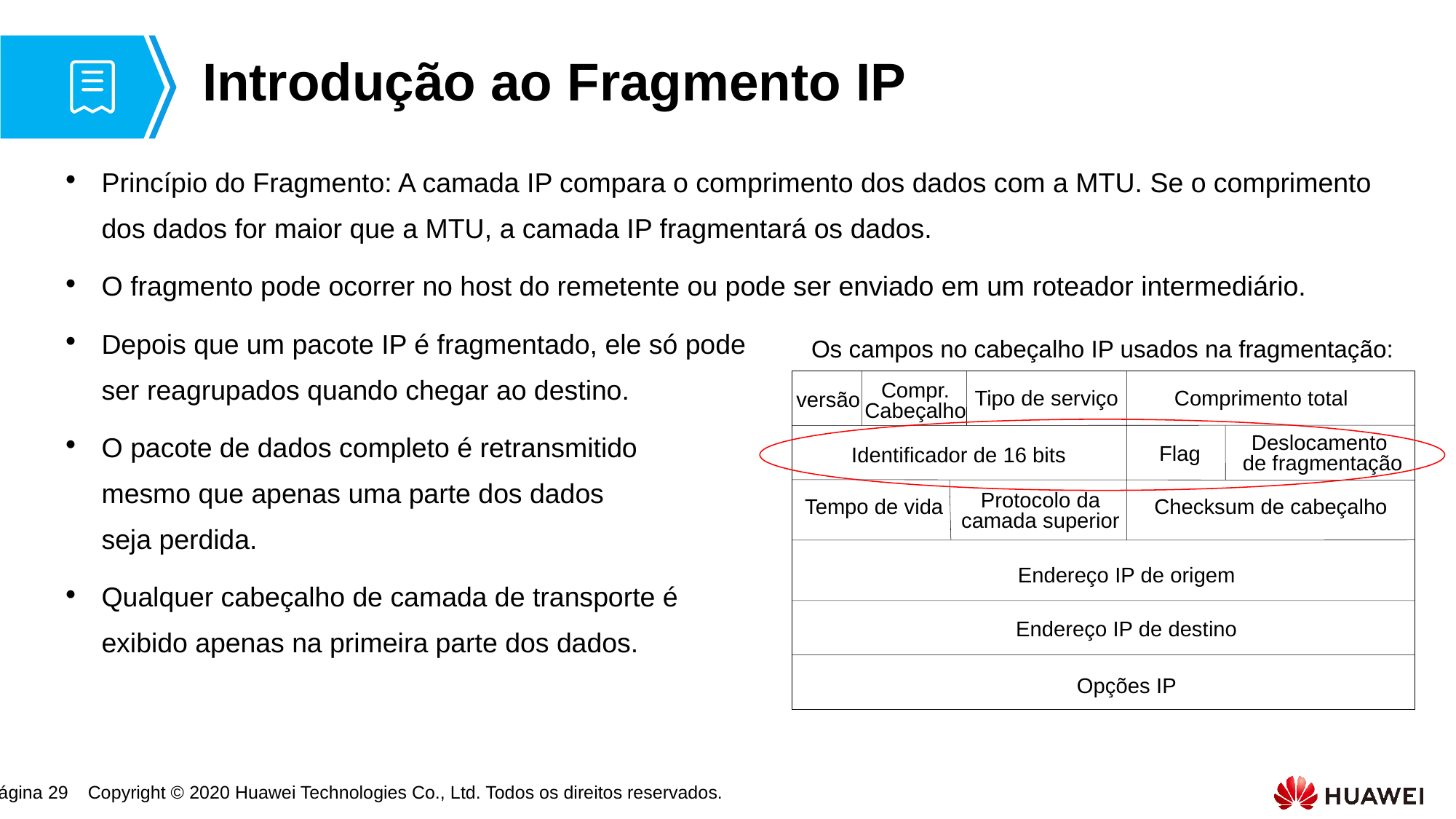

# Introdução ao Fragmento IP
Princípio do Fragmento: A camada IP compara o comprimento dos dados com a MTU. Se o comprimento dos dados for maior que a MTU, a camada IP fragmentará os dados.
O fragmento pode ocorrer no host do remetente ou pode ser enviado em um roteador intermediário.
Depois que um pacote IP é fragmentado, ele só pode
ser reagrupados quando chegar ao destino.
O pacote de dados completo é retransmitido
mesmo que apenas uma parte dos dados
seja perdida.
Qualquer cabeçalho de camada de transporte é
exibido apenas na primeira parte dos dados.
Os campos no cabeçalho IP usados na fragmentação:

Compr.
Cabeçalho
Tipo de serviço
Comprimento total
versão

Deslocamento
de fragmentação
Flag
Identificador de 16 bits

Tempo de vida
Checksum de cabeçalho

Endereço IP de origem

Endereço IP de destino

Opções IP
Protocolo da
camada superior